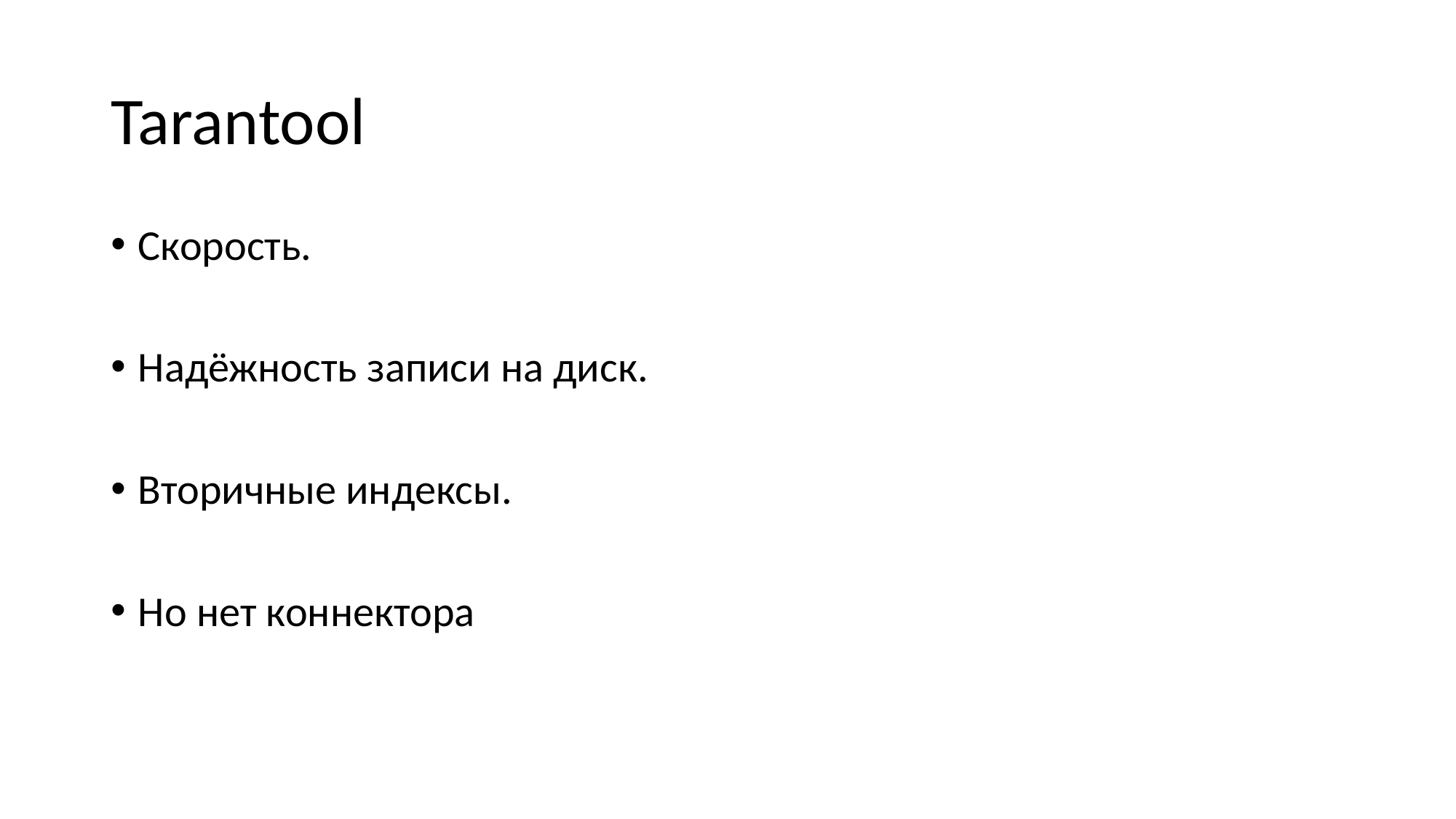

# Tarantool
Скорость.

Надёжность записи на диск.

Вторичные индексы.

Но нет коннектора